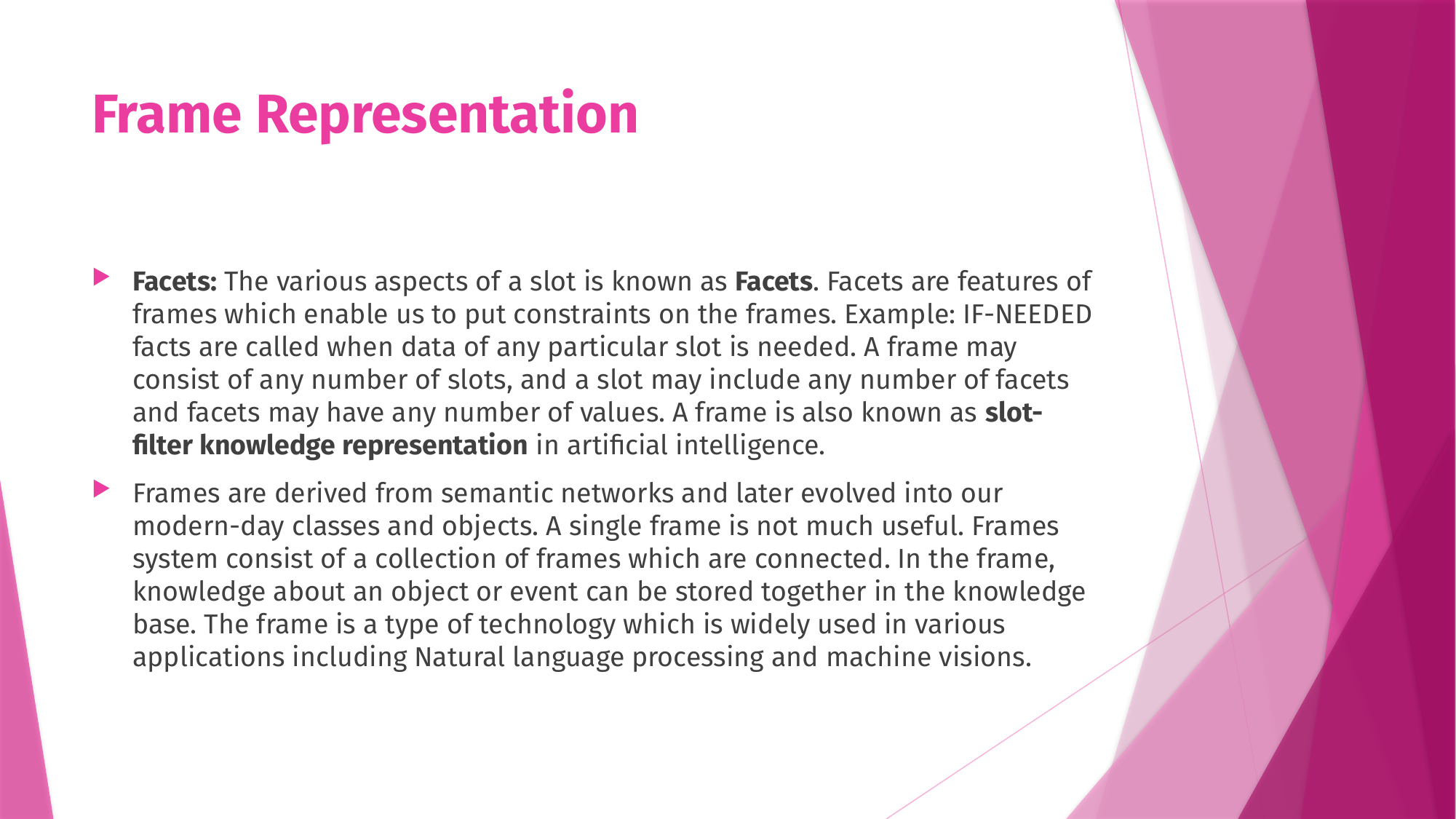

# Frame Representation
Facets: The various aspects of a slot is known as Facets. Facets are features of frames which enable us to put constraints on the frames. Example: IF-NEEDED facts are called when data of any particular slot is needed. A frame may consist of any number of slots, and a slot may include any number of facets and facets may have any number of values. A frame is also known as slot-filter knowledge representation in artificial intelligence.
Frames are derived from semantic networks and later evolved into our modern-day classes and objects. A single frame is not much useful. Frames system consist of a collection of frames which are connected. In the frame, knowledge about an object or event can be stored together in the knowledge base. The frame is a type of technology which is widely used in various applications including Natural language processing and machine visions.